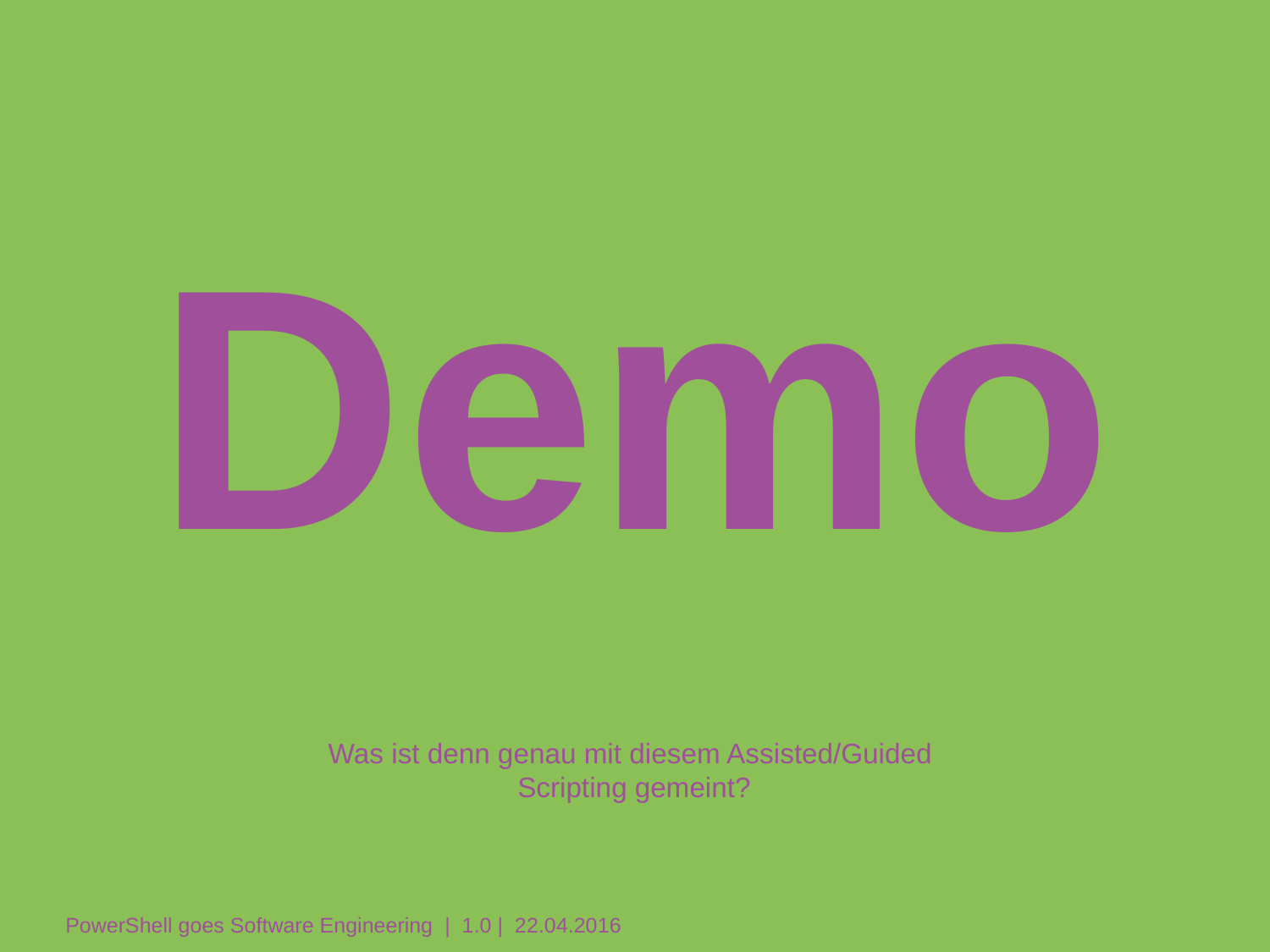

Demo
Was ist denn genau mit diesem Assisted/Guided
Scripting gemeint?

PowerShell goes Software Engineering  |  1.0 |  22.04.2016
17